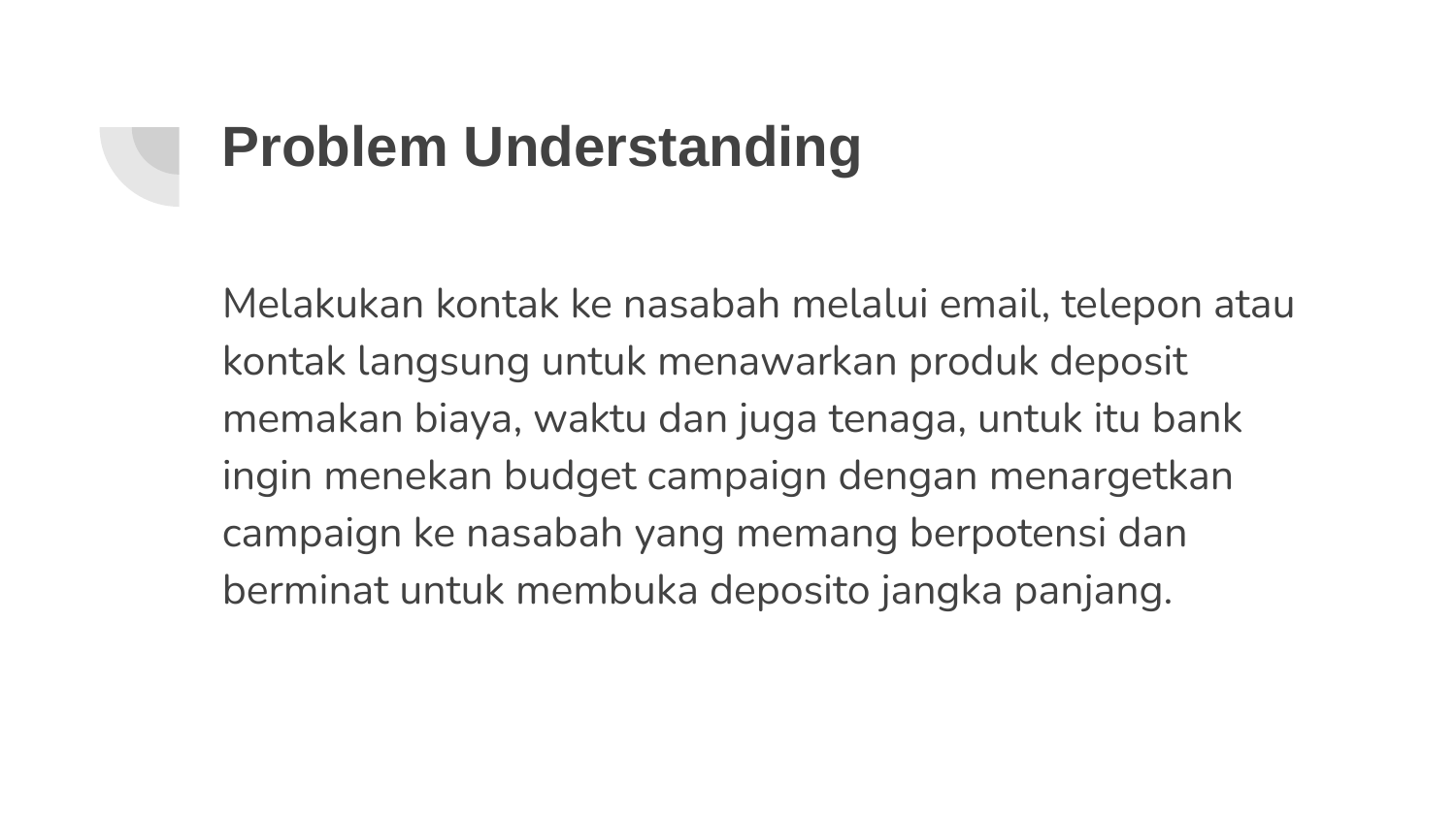

# Problem Understanding
Melakukan kontak ke nasabah melalui email, telepon atau kontak langsung untuk menawarkan produk deposit memakan biaya, waktu dan juga tenaga, untuk itu bank ingin menekan budget campaign dengan menargetkan campaign ke nasabah yang memang berpotensi dan berminat untuk membuka deposito jangka panjang.